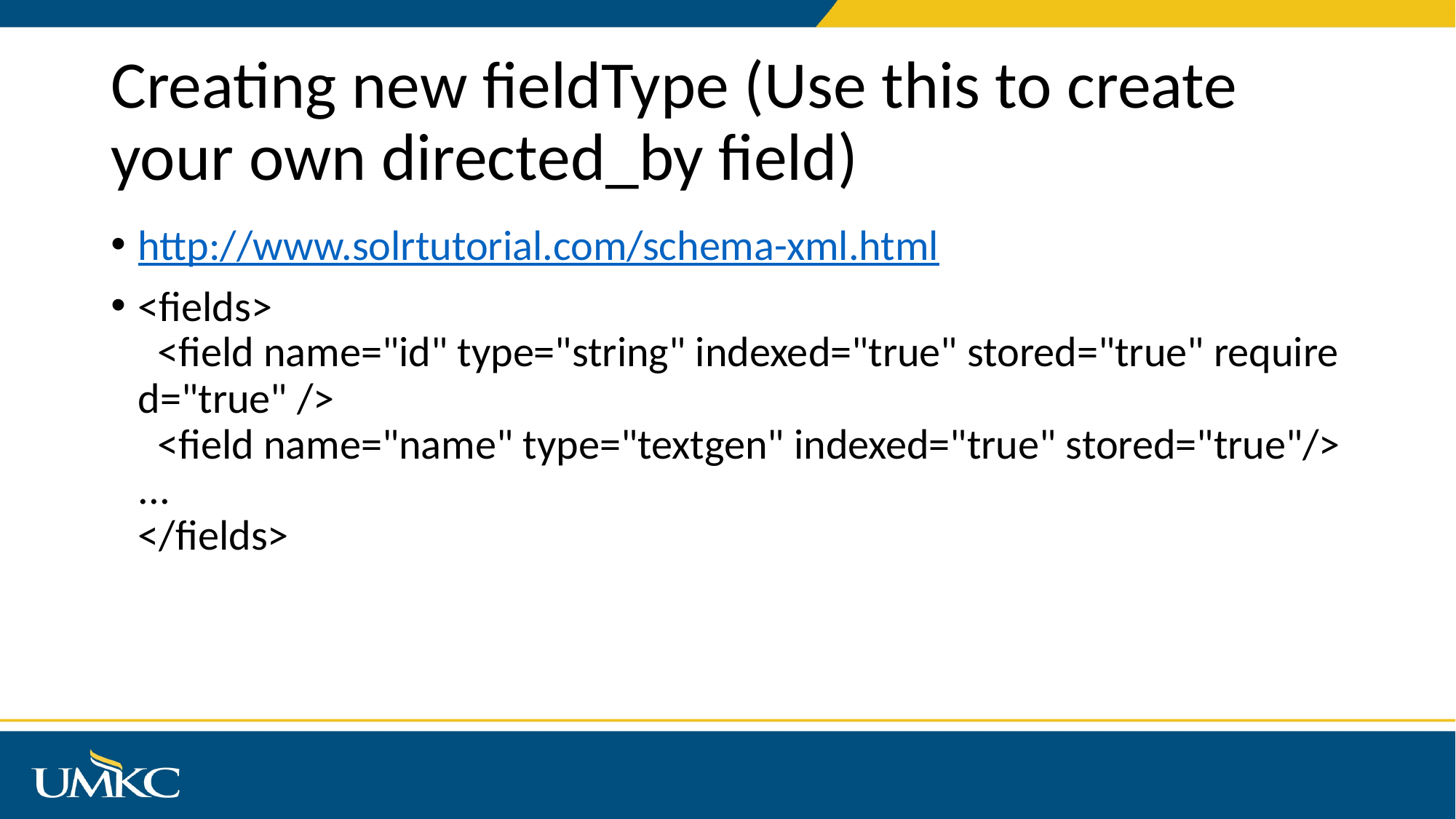

# Creating new fieldType (Use this to create your own directed_by field)
http://www.solrtutorial.com/schema-xml.html
<fields>
  <field name="id" type="string" indexed="true" stored="true" required="true" /> 
  <field name="name" type="textgen" indexed="true" stored="true"/>
...
</fields>